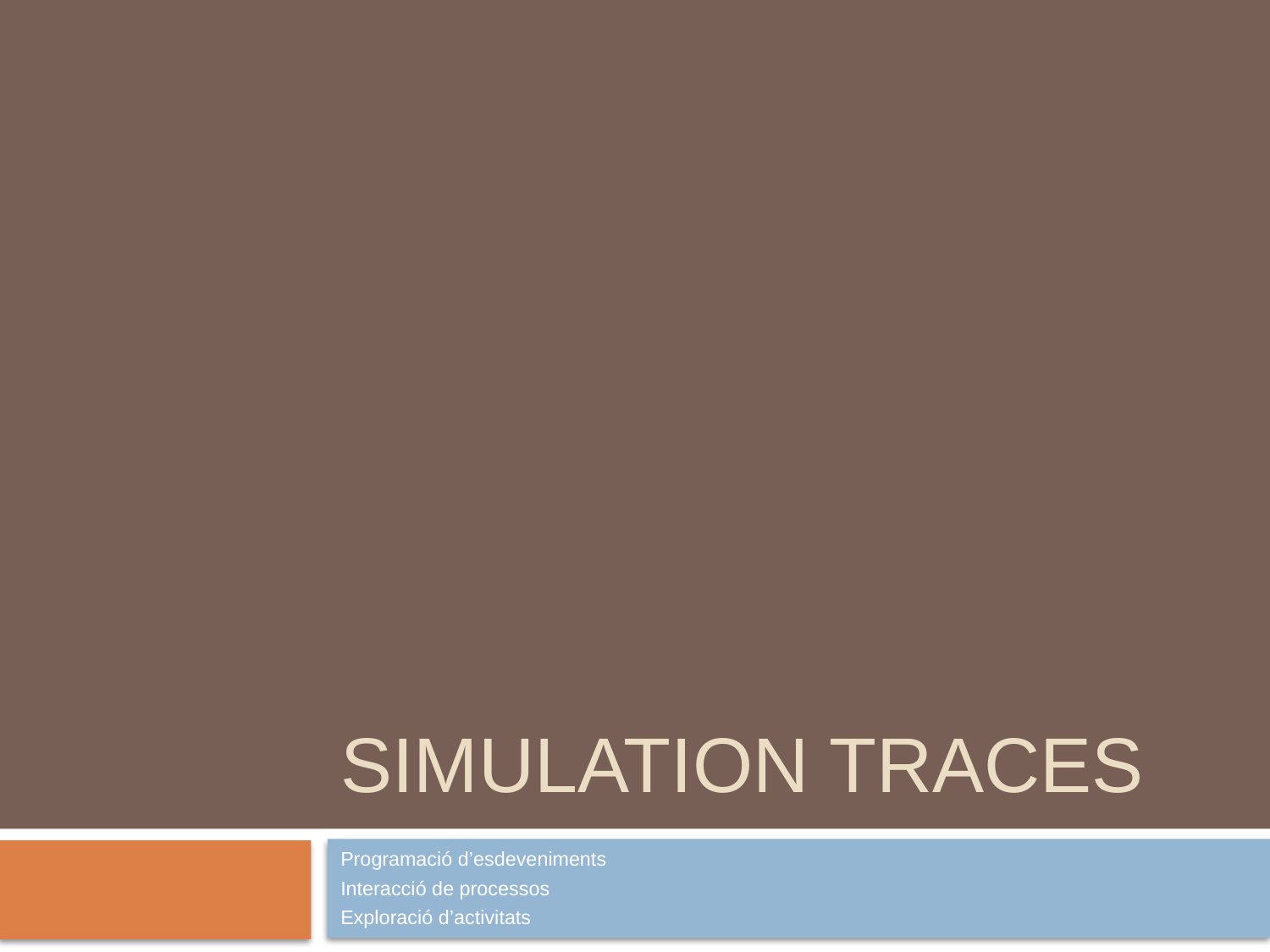

# SIMULATION TRACES
Programació d’esdeveniments
Interacció de processos
Exploració d’activitats